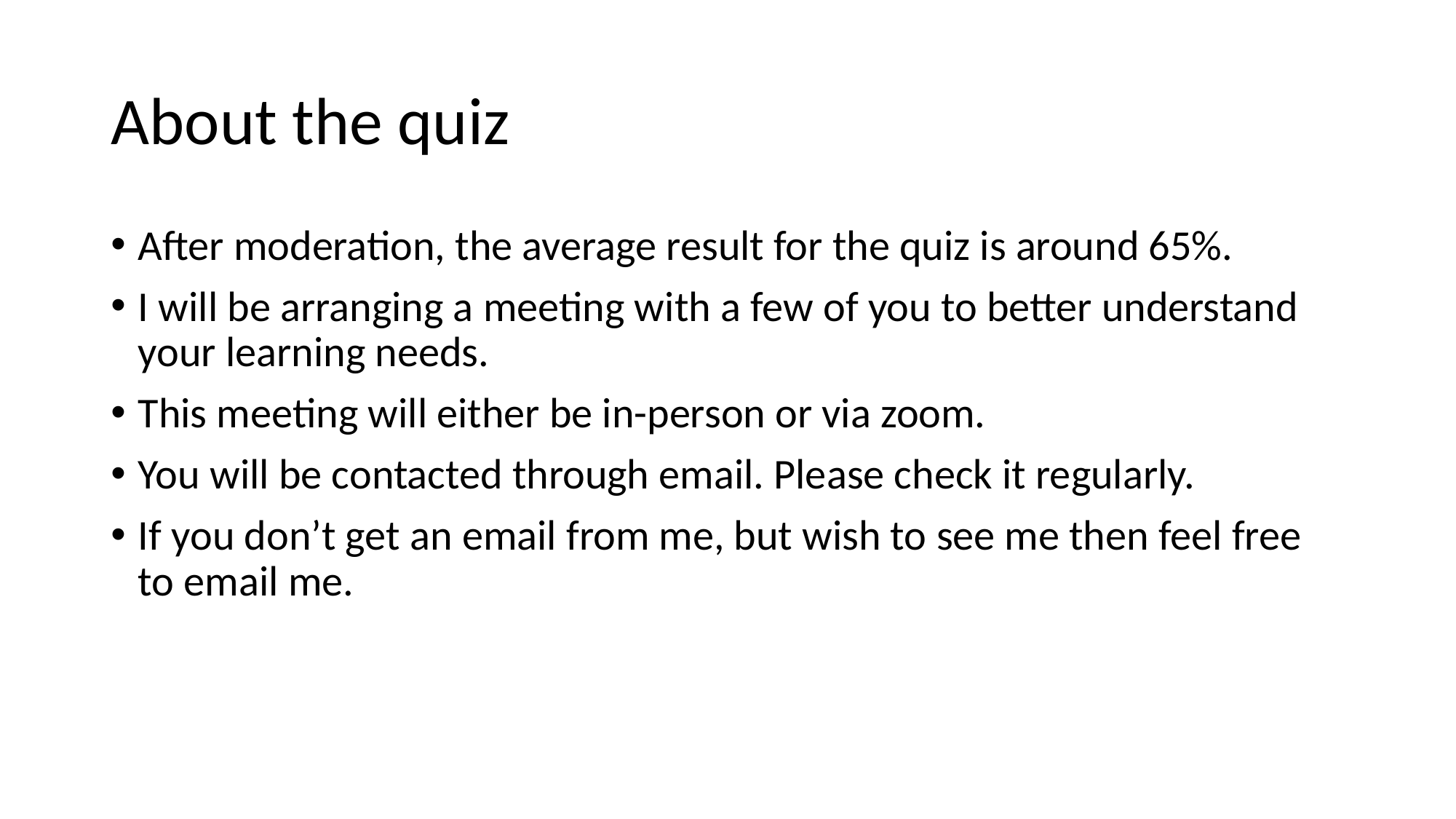

# About the quiz
After moderation, the average result for the quiz is around 65%.
I will be arranging a meeting with a few of you to better understand your learning needs.
This meeting will either be in-person or via zoom.
You will be contacted through email. Please check it regularly.
If you don’t get an email from me, but wish to see me then feel free to email me.